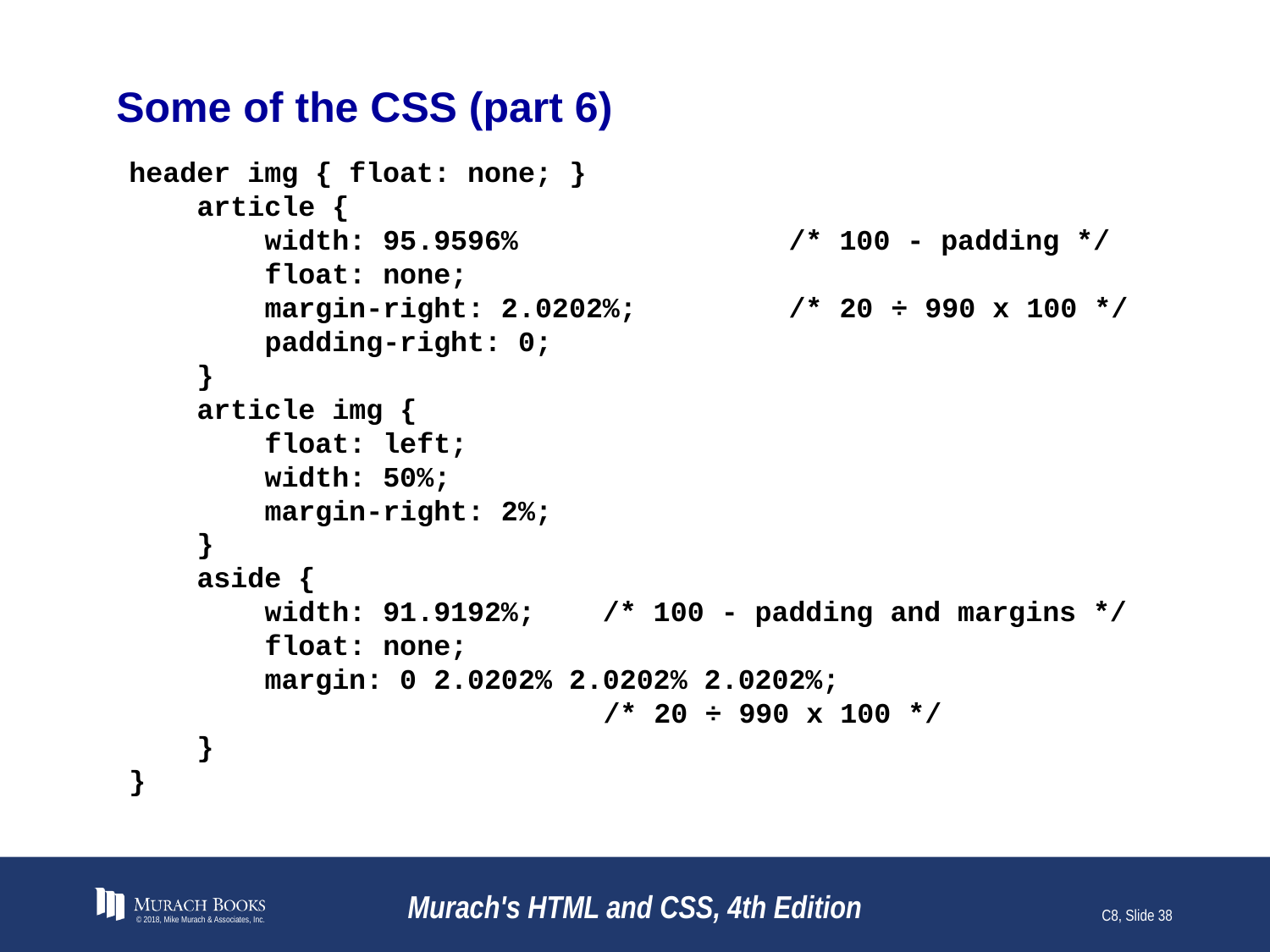

# Some of the CSS (part 6)
header img { float: none; }
    article {
        width: 95.9596%                /* 100 - padding */
        float: none;
        margin-right: 2.0202%;         /* 20 ÷ 990 x 100 */
        padding-right: 0;
    }
    article img {
        float: left;
        width: 50%;
        margin-right: 2%;
    }
    aside {
        width: 91.9192%;    /* 100 - padding and margins */
        float: none;
        margin: 0 2.0202% 2.0202% 2.0202%;
                            /* 20 ÷ 990 x 100 */
    }
}

© 2018, Mike Murach & Associates, Inc.
Murach's HTML and CSS, 4th Edition

C8, Slide 38